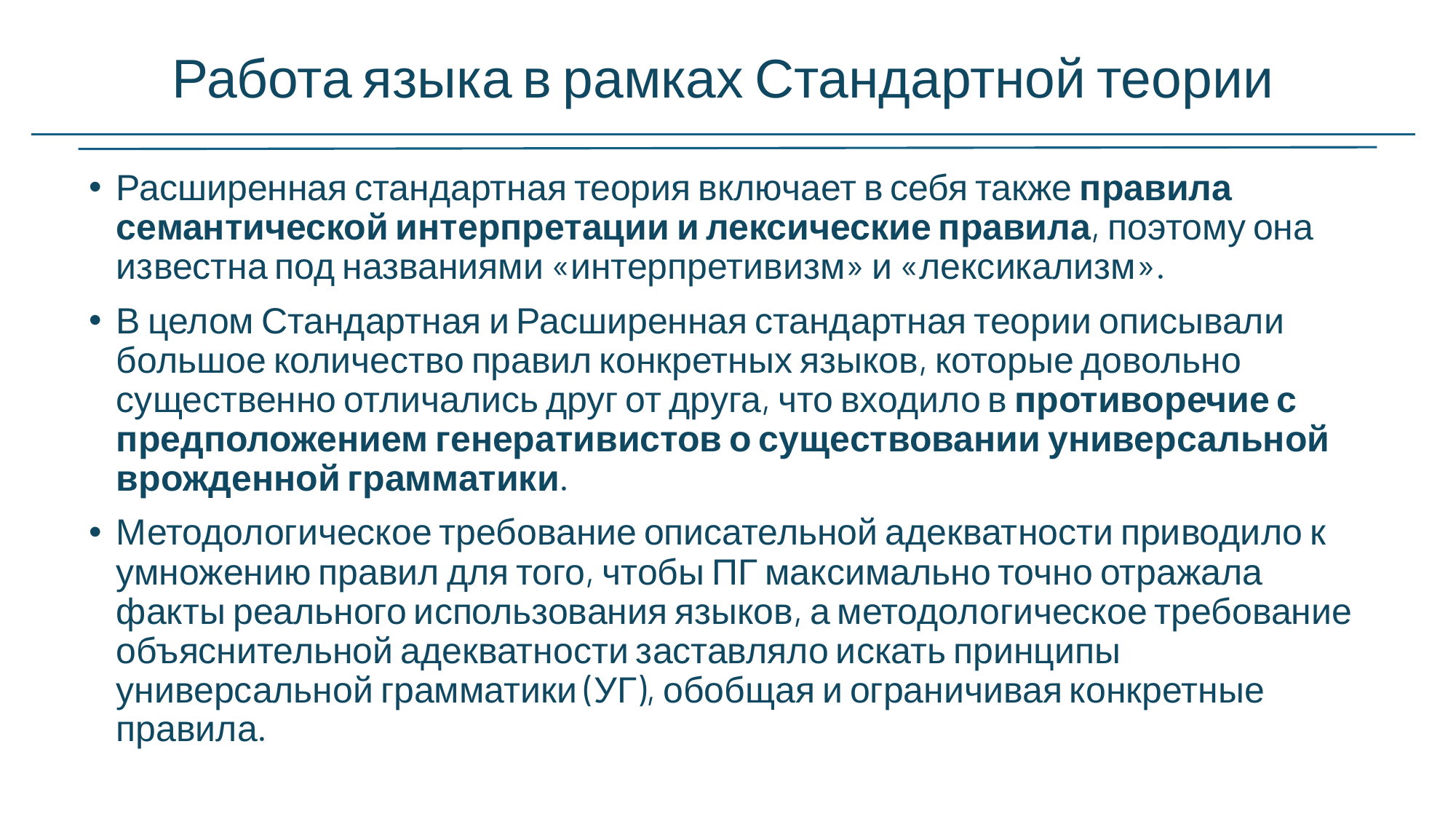

# Работа языка в рамках Стандартной теории
Расширенная стандартная теория включает в себя также правила семантической интерпретации и лексические правила, поэтому она известна под названиями «интерпретивизм» и «лексикализм».
В целом Стандартная и Расширенная стандартная теории описывали большое количество правил конкретных языков, которые довольно существенно отличались друг от друга, что входило в противоречие с предположением генеративистов о существовании универсальной врожденной грамматики.
Методологическое требование описательной адекватности приводило к умножению правил для того, чтобы ПГ максимально точно отражала факты реального использования языков, а методологическое требование объяснительной адекватности заставляло искать принципы универсальной грамматики (УГ), обобщая и ограничивая конкретные правила.